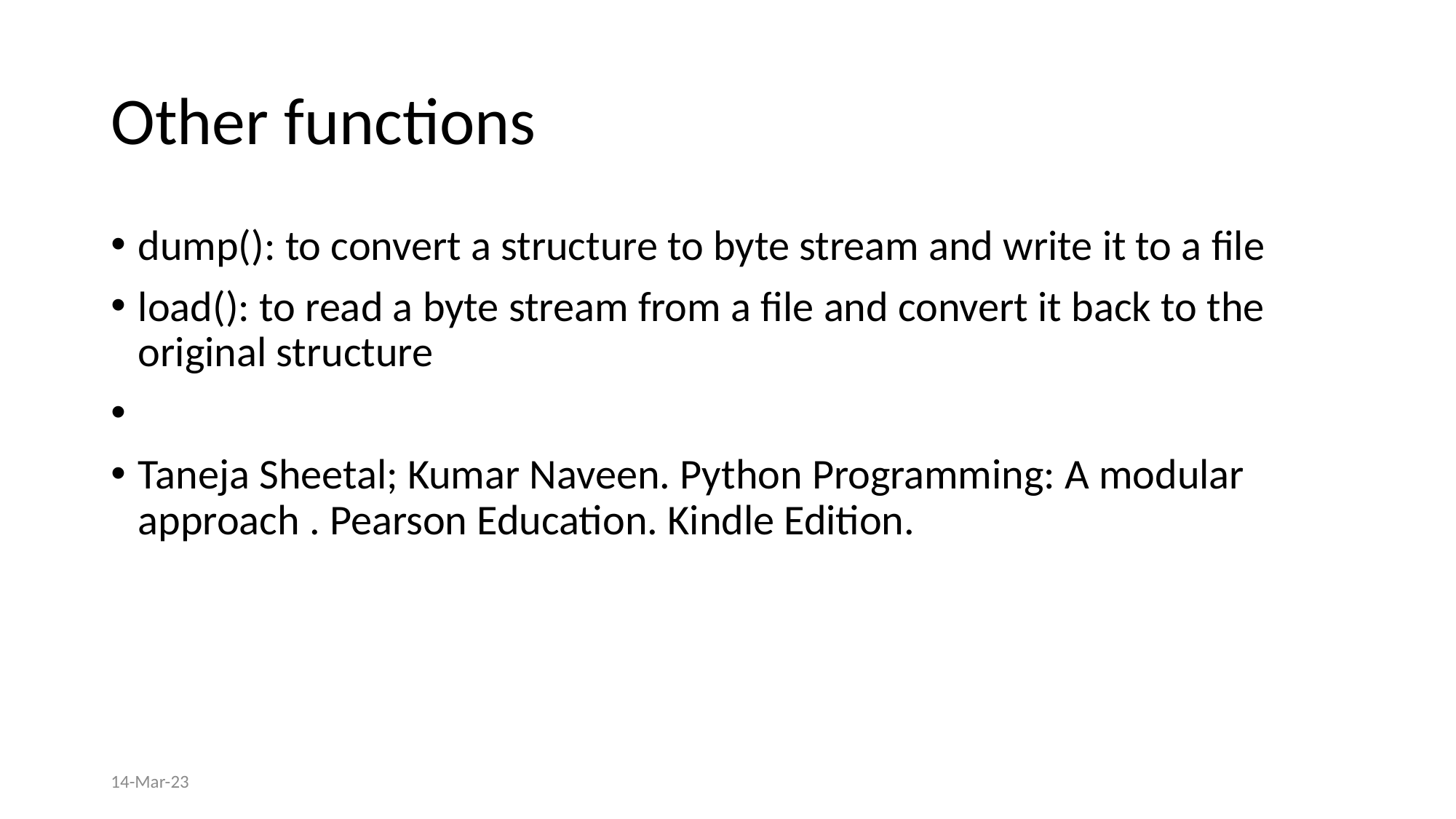

# Other functions
dump(): to convert a structure to byte stream and write it to a file
load(): to read a byte stream from a file and convert it back to the original structure

Taneja Sheetal; Kumar Naveen. Python Programming: A modular approach . Pearson Education. Kindle Edition.
14-Mar-23